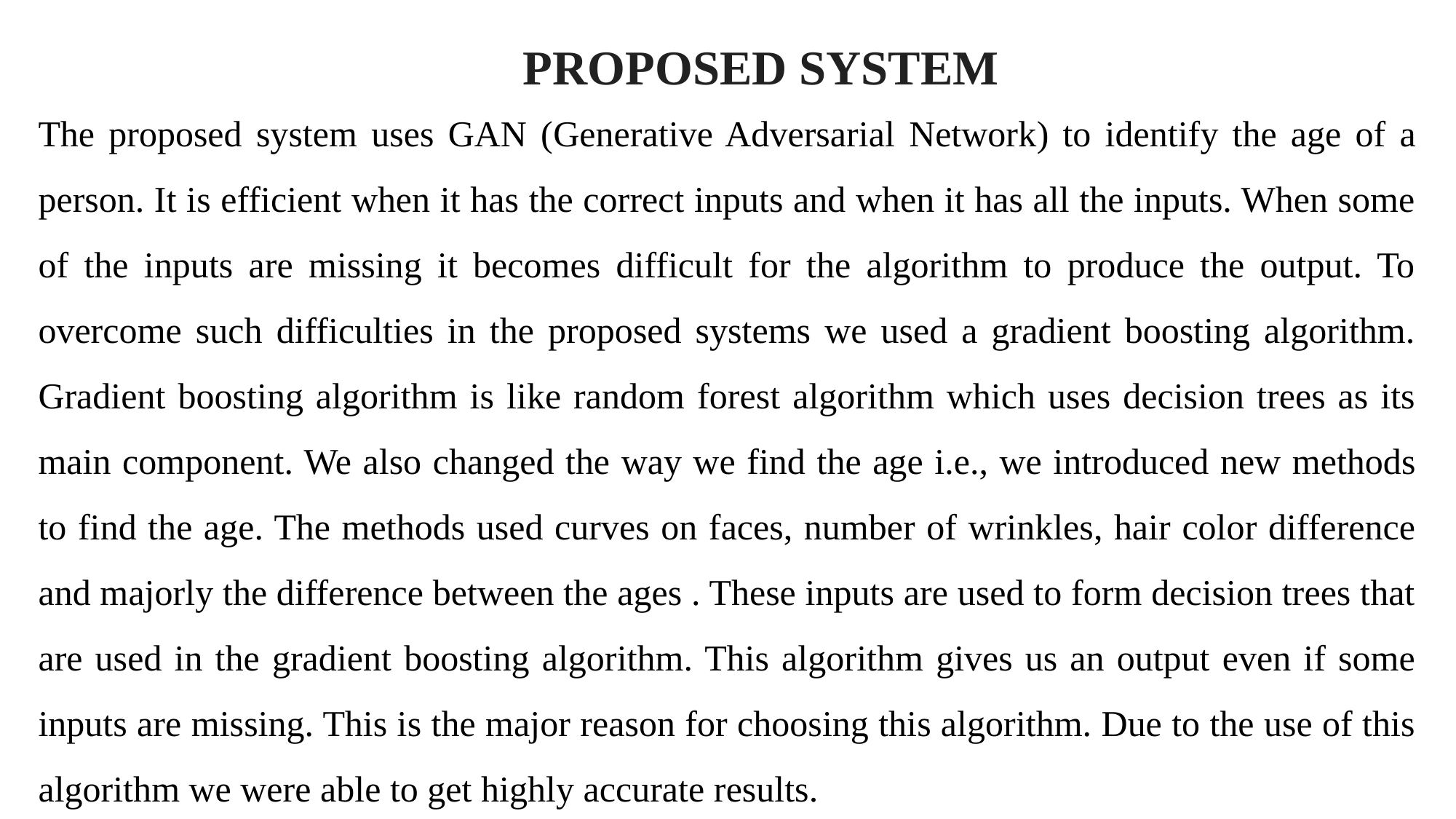

PROPOSED SYSTEM
The proposed system uses GAN (Generative Adversarial Network) to identify the age of a person. It is efficient when it has the correct inputs and when it has all the inputs. When some of the inputs are missing it becomes difficult for the algorithm to produce the output. To overcome such difficulties in the proposed systems we used a gradient boosting algorithm. Gradient boosting algorithm is like random forest algorithm which uses decision trees as its main component. We also changed the way we find the age i.e., we introduced new methods to find the age. The methods used curves on faces, number of wrinkles, hair color difference and majorly the difference between the ages . These inputs are used to form decision trees that are used in the gradient boosting algorithm. This algorithm gives us an output even if some inputs are missing. This is the major reason for choosing this algorithm. Due to the use of this algorithm we were able to get highly accurate results.